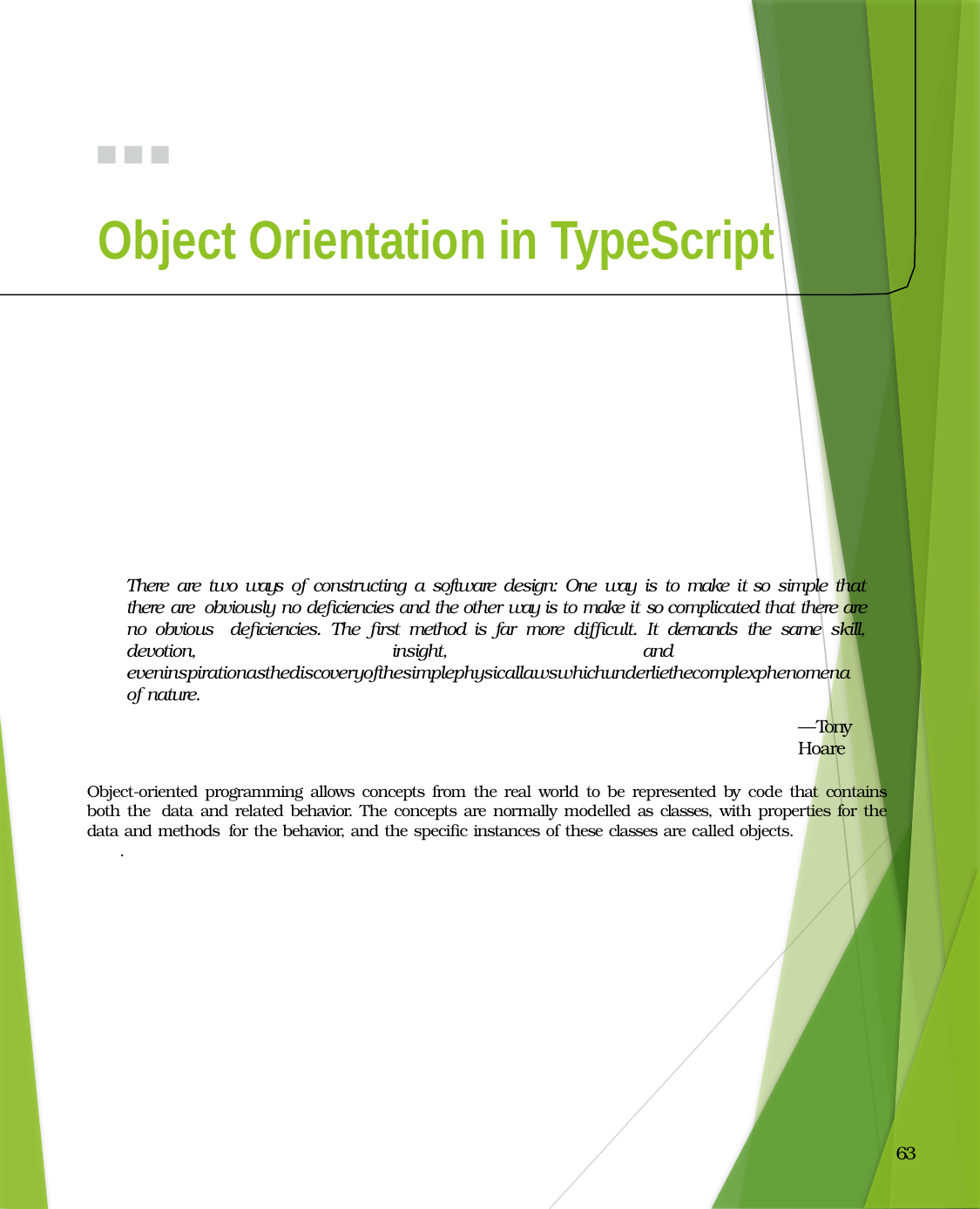

# Object Orientation in TypeScript
There are two ways of constructing a software design: One way is to make it so simple that there are  obviously no deficiencies and the other way is to make it so complicated that there are no obvious  deficiencies. The first method is far more difficult. It demands the same skill, devotion, insight, and  eveninspirationasthediscoveryofthesimplephysicallawswhichunderliethecomplexphenomena  of nature.
—Tony Hoare

Object-oriented programming allows concepts from the real world to be represented by code that contains both the  data and related behavior. The concepts are normally modelled as classes, with properties for the data and methods  for the behavior, and the specific instances of these classes are called objects.
.
63